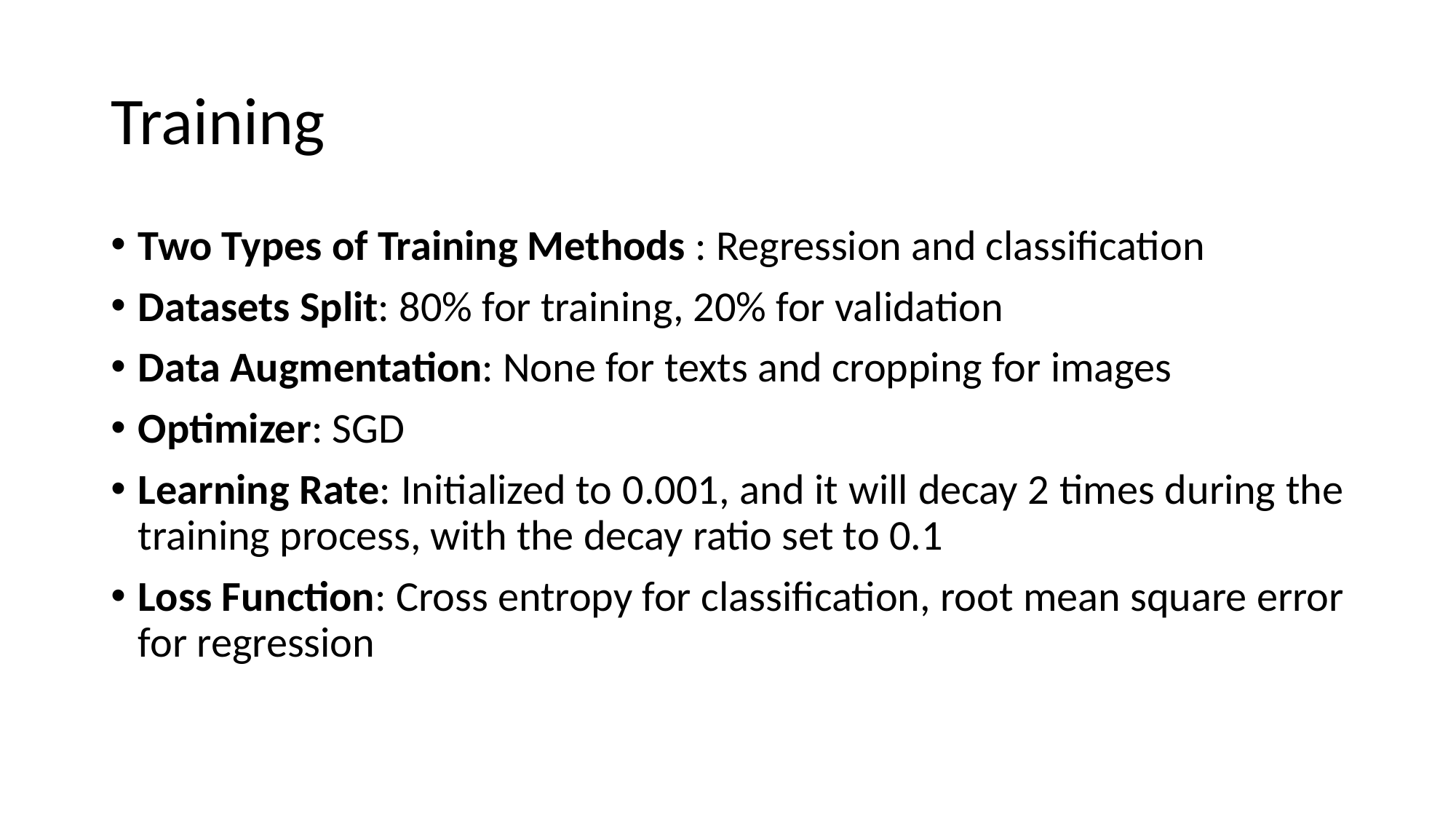

# Training
Two Types of Training Methods : Regression and classification
Datasets Split: 80% for training, 20% for validation
Data Augmentation: None for texts and cropping for images
Optimizer: SGD
Learning Rate: Initialized to 0.001, and it will decay 2 times during the training process, with the decay ratio set to 0.1
Loss Function: Cross entropy for classification, root mean square error for regression